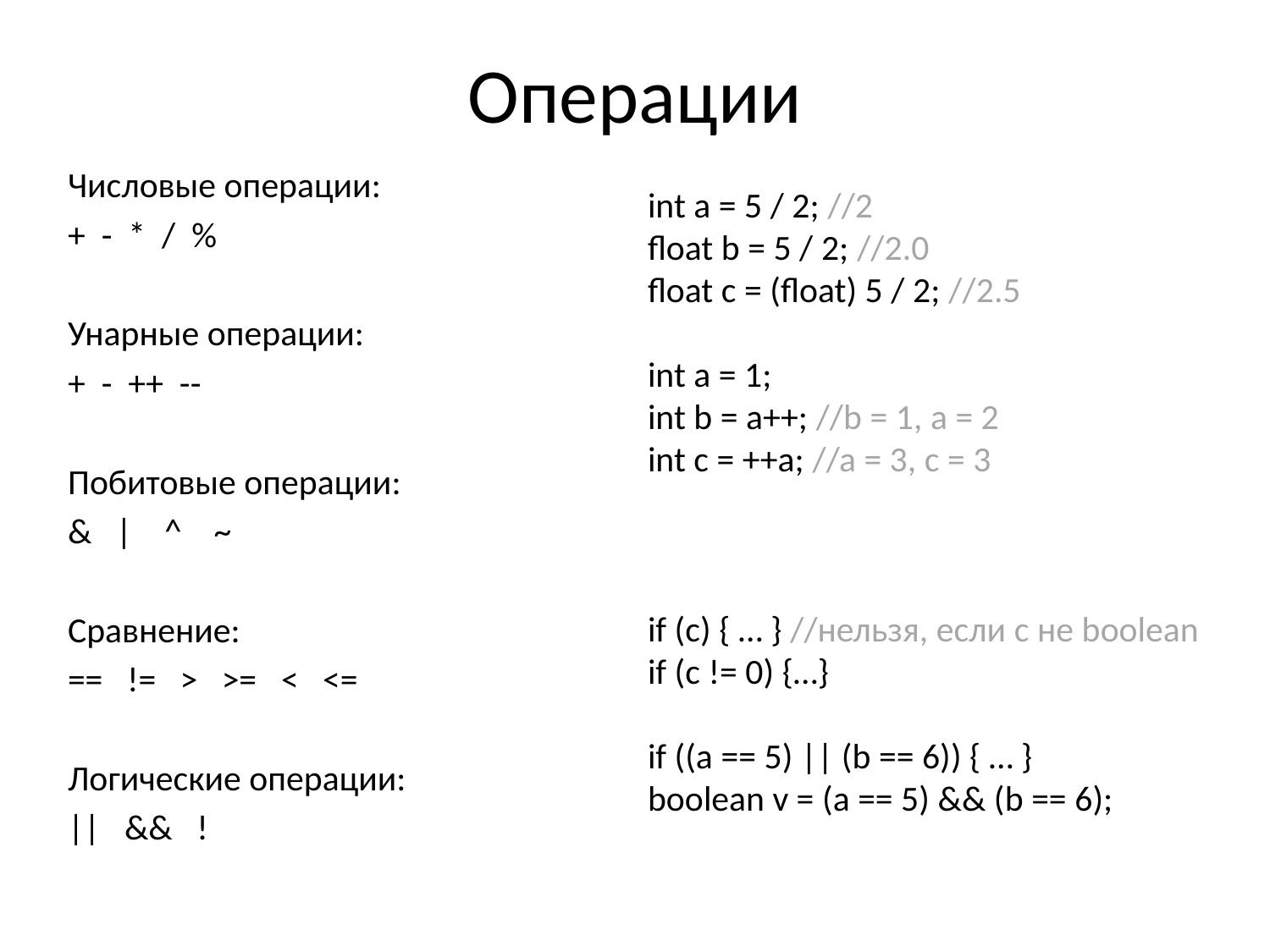

Операции
Числовые операции:
+  -  *  /  %

Унарные операции:
+  -  ++  --

Побитовые операции:
&   |    ^    ~

Сравнение:
==   !=   >   >=   <   <=

Логические операции:
||   &&   !
int a = 5 / 2; //2
float b = 5 / 2; //2.0
float c = (float) 5 / 2; //2.5

int a = 1;
int b = a++; //b = 1, a = 2
int c = ++a; //a = 3, c = 3

if (c) { … } //нельзя, если c не boolean
if (c != 0) {…}

if ((a == 5) || (b == 6)) { … }
boolean v = (a == 5) && (b == 6);